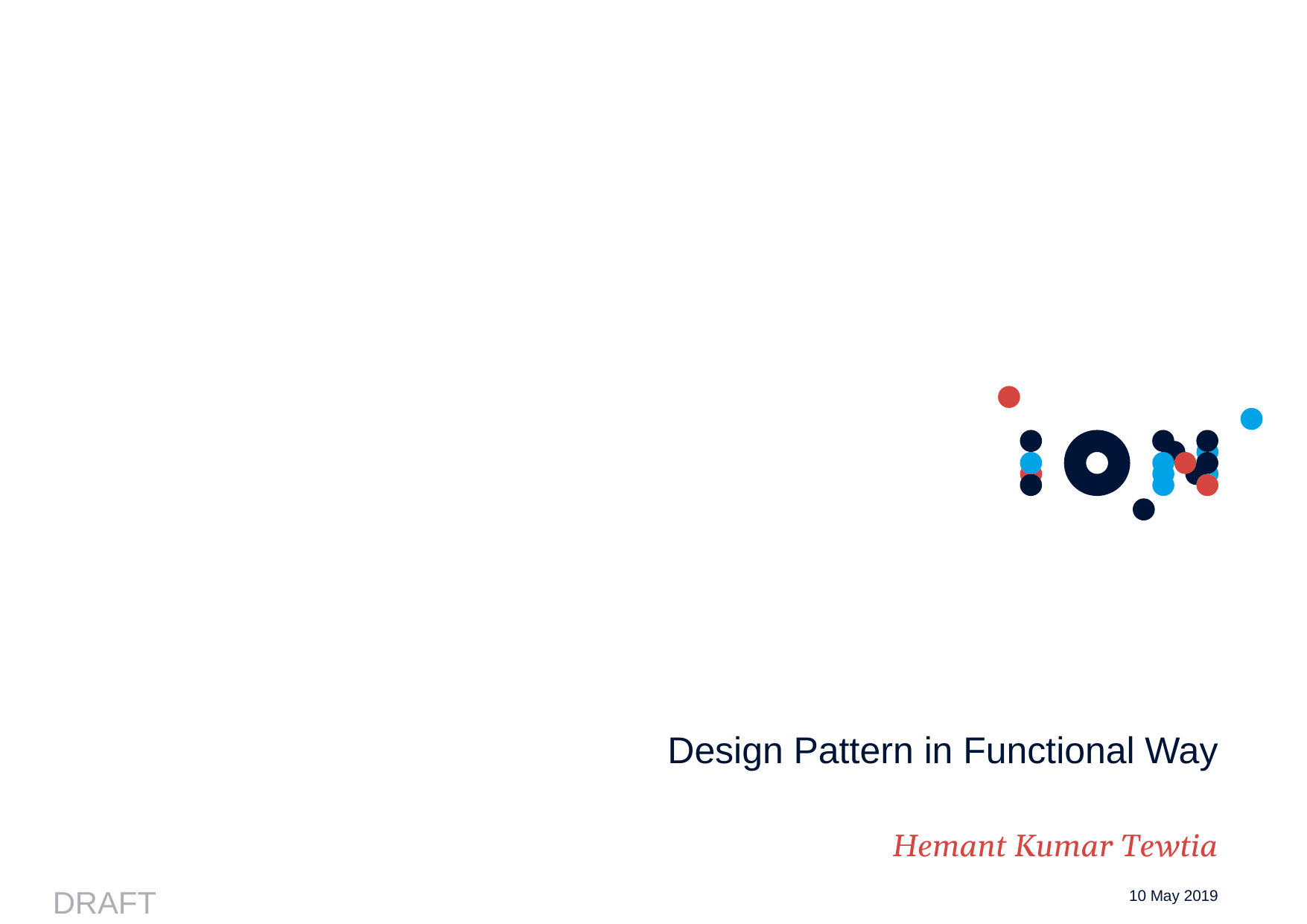

Design Pattern in Functional Way
Hemant Kumar Tewtia
10 May 2019